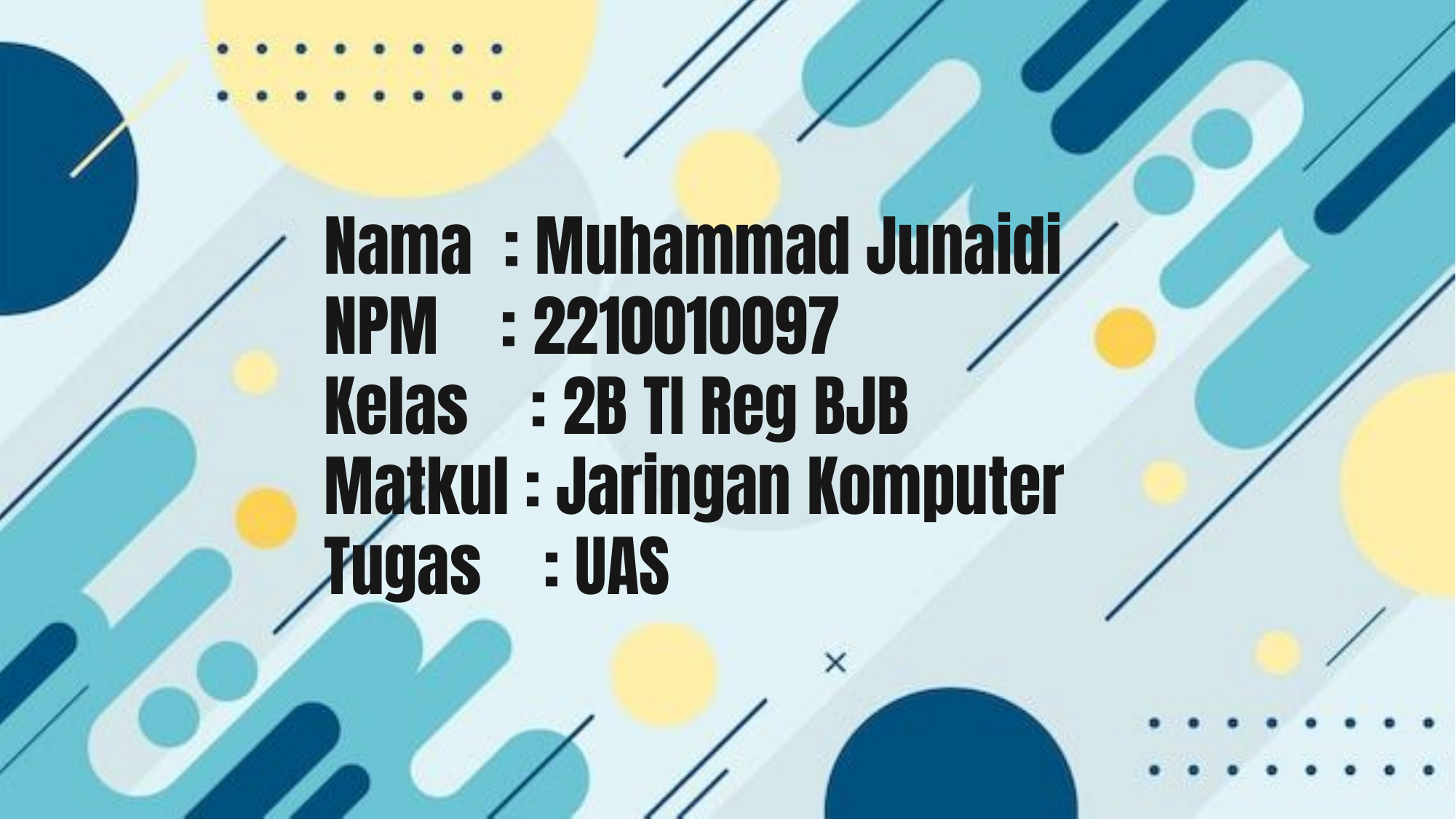

Nama  : Muhammad Junaidi
NPM    : 2210010097
Kelas    : 2B TI Reg BJB
Matkul : Jaringan Komputer
Tugas    : UAS